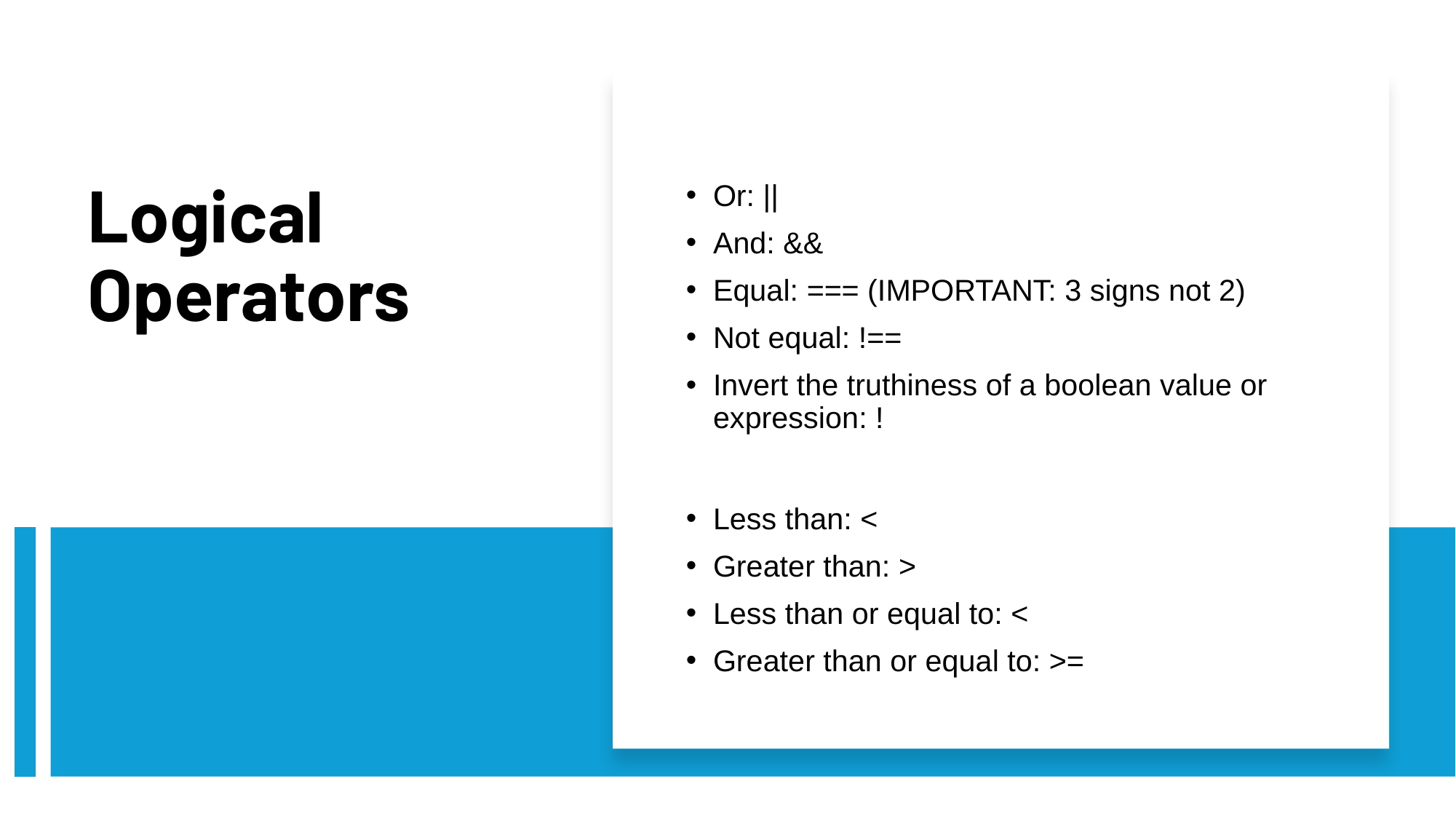

Or: ||
And: &&
Equal: === (IMPORTANT: 3 signs not 2)
Not equal: !==
Invert the truthiness of a boolean value or expression: !

Less than: <
Greater than: >
Less than or equal to: <
Greater than or equal to: >=
# Logical Operators